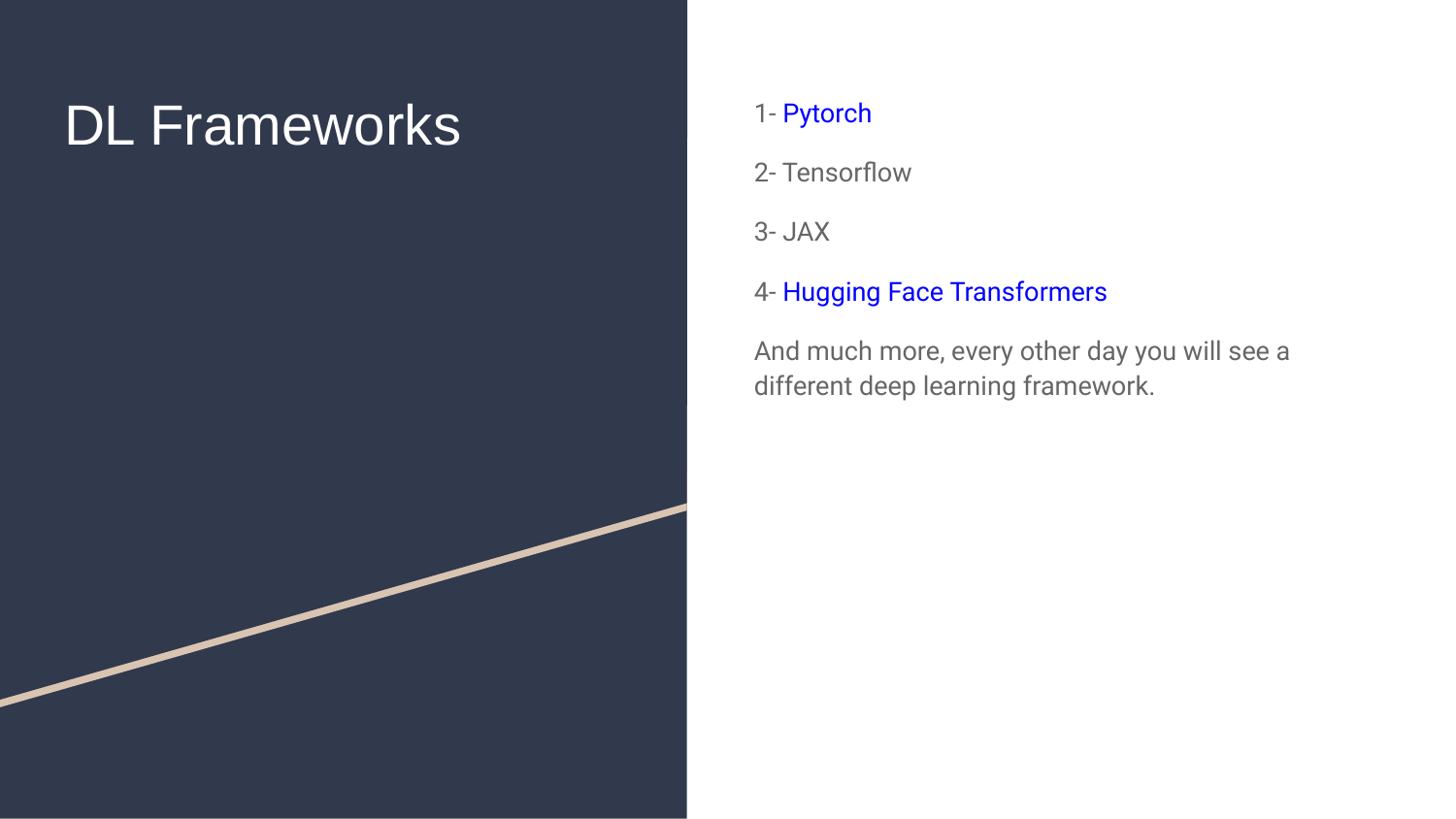

# DL Frameworks
1- Pytorch
2- Tensorflow
3- JAX
4- Hugging Face Transformers
And much more, every other day you will see a different deep learning framework.